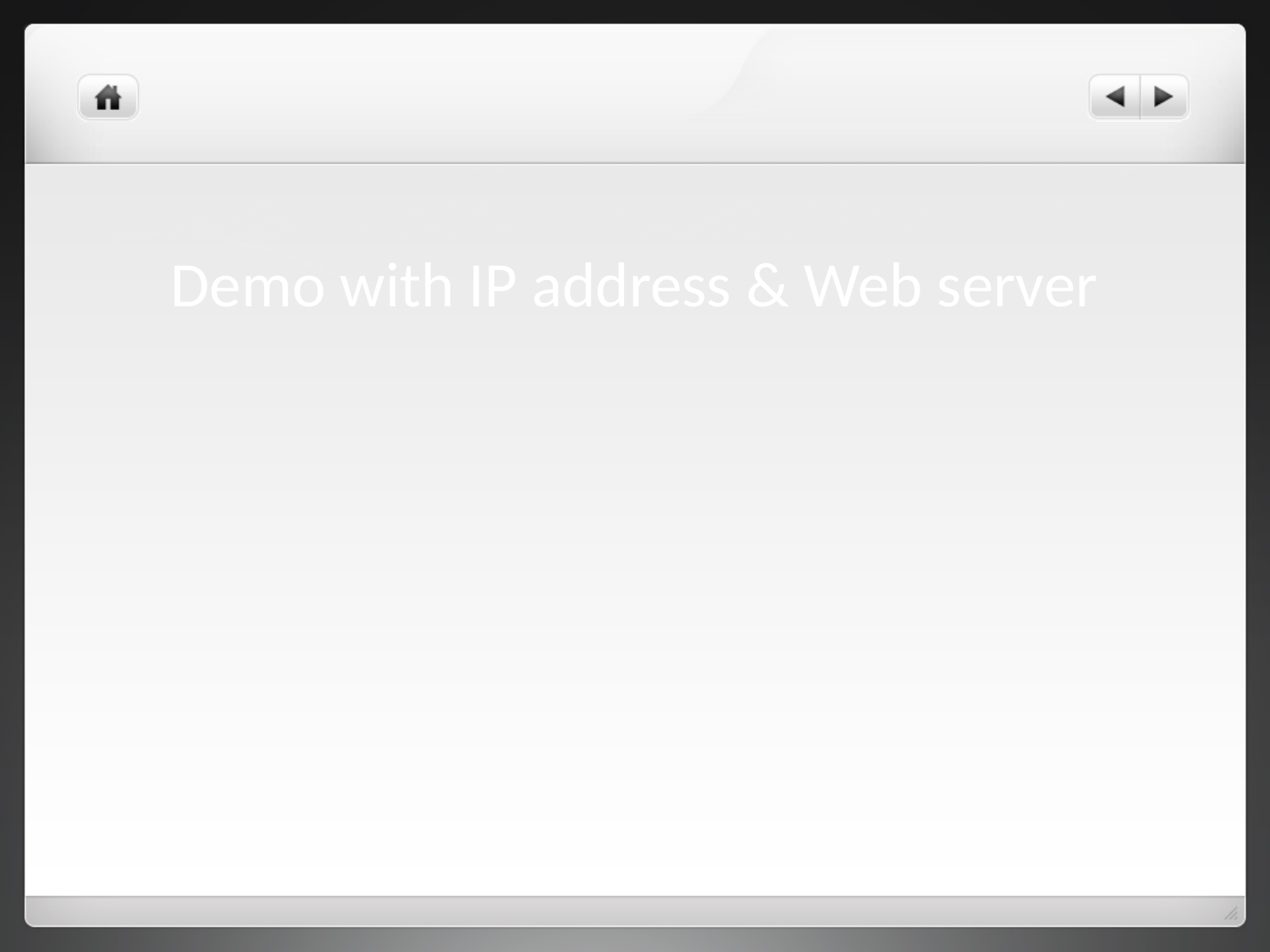

Demo with IP address & Web server